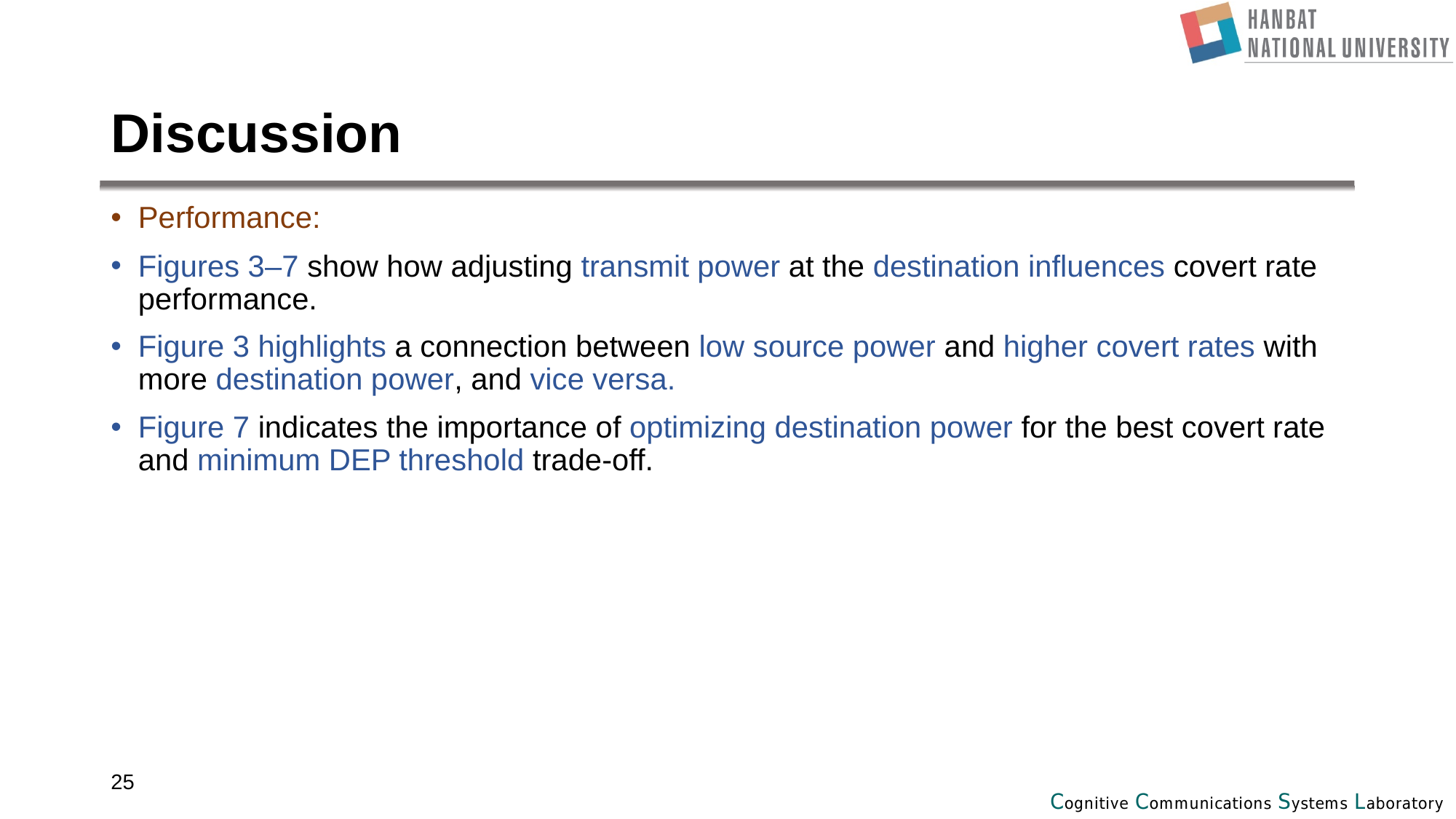

# Discussion
Performance:
Figures 3–7 show how adjusting transmit power at the destination influences covert rate  performance.
Figure 3 highlights a connection between low source power and higher covert rates with more destination power, and vice versa.
Figure 7 indicates the importance of optimizing destination power for the best covert rate and minimum DEP threshold trade-off.
25